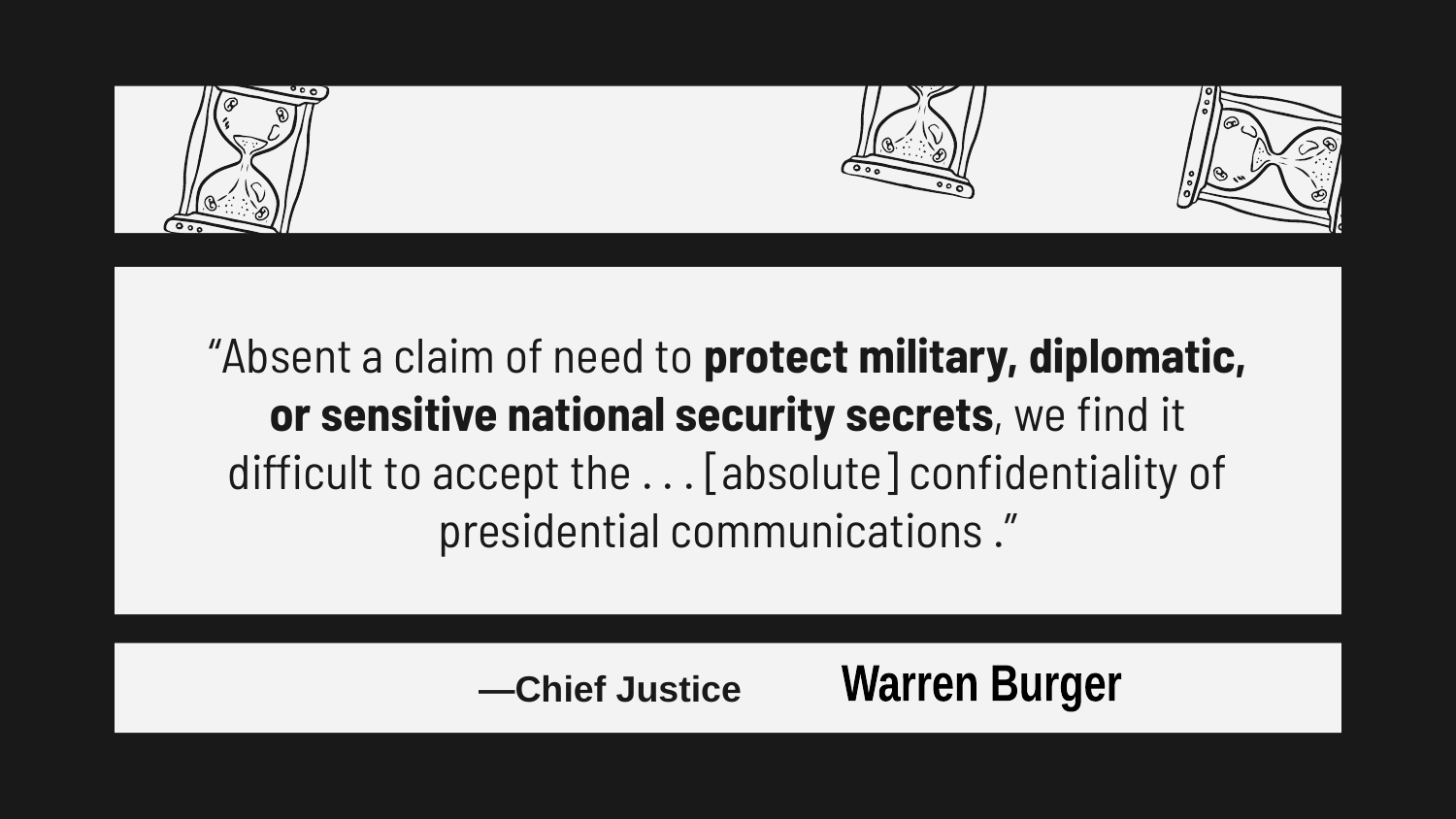

“Absent a claim of need to protect military, diplomatic, or sensitive national security secrets, we find it difficult to accept the . . . [absolute] confidentiality of presidential communications .”
# —Chief Justice
Warren Burger